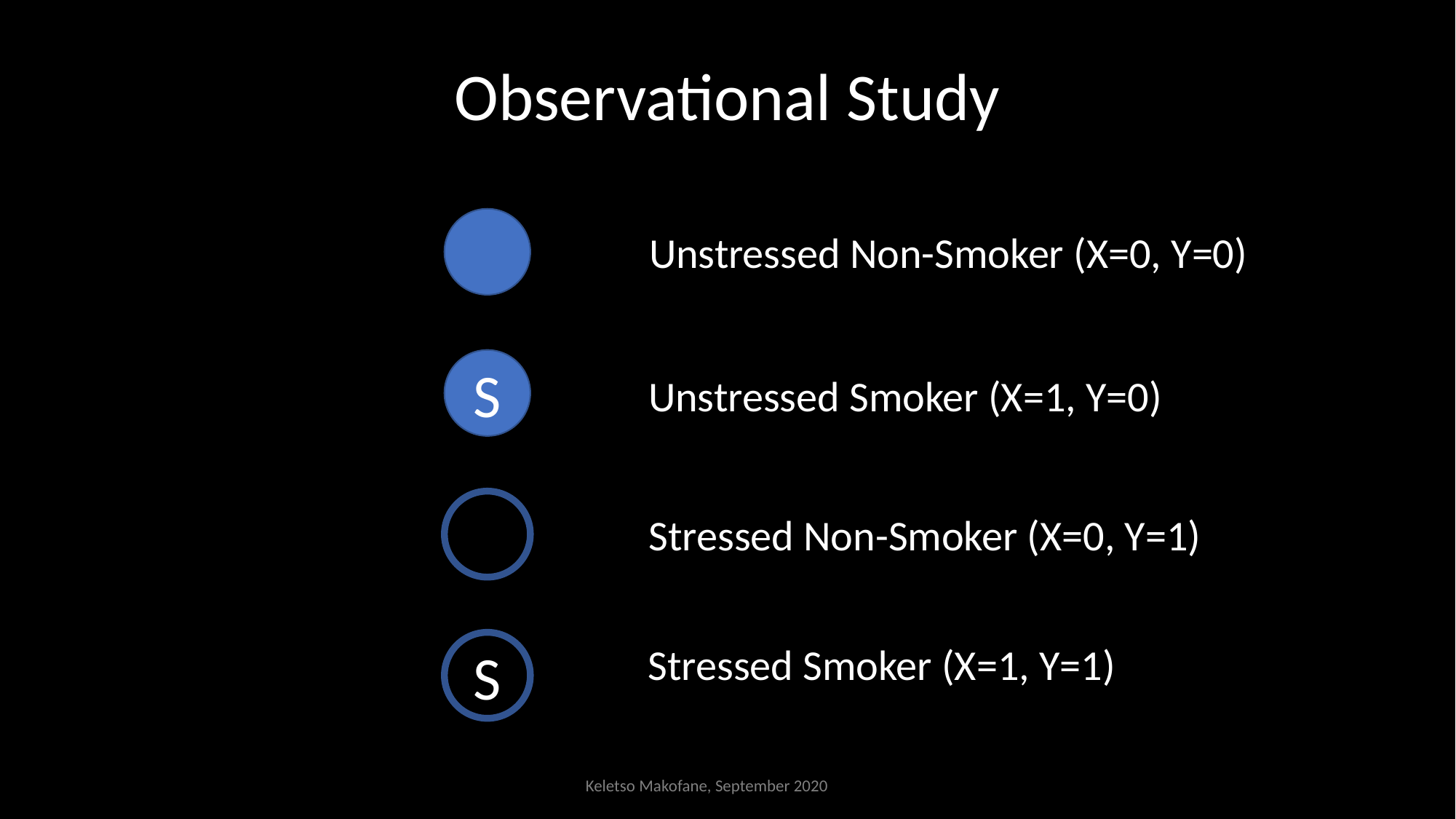

# Observational Study

Unstressed Non-Smoker (X=0, Y=0)
S
Unstressed Smoker (X=1, Y=0)

Stressed Non-Smoker (X=0, Y=1)
S
Stressed Smoker (X=1, Y=1)
Keletso Makofane, September 2020